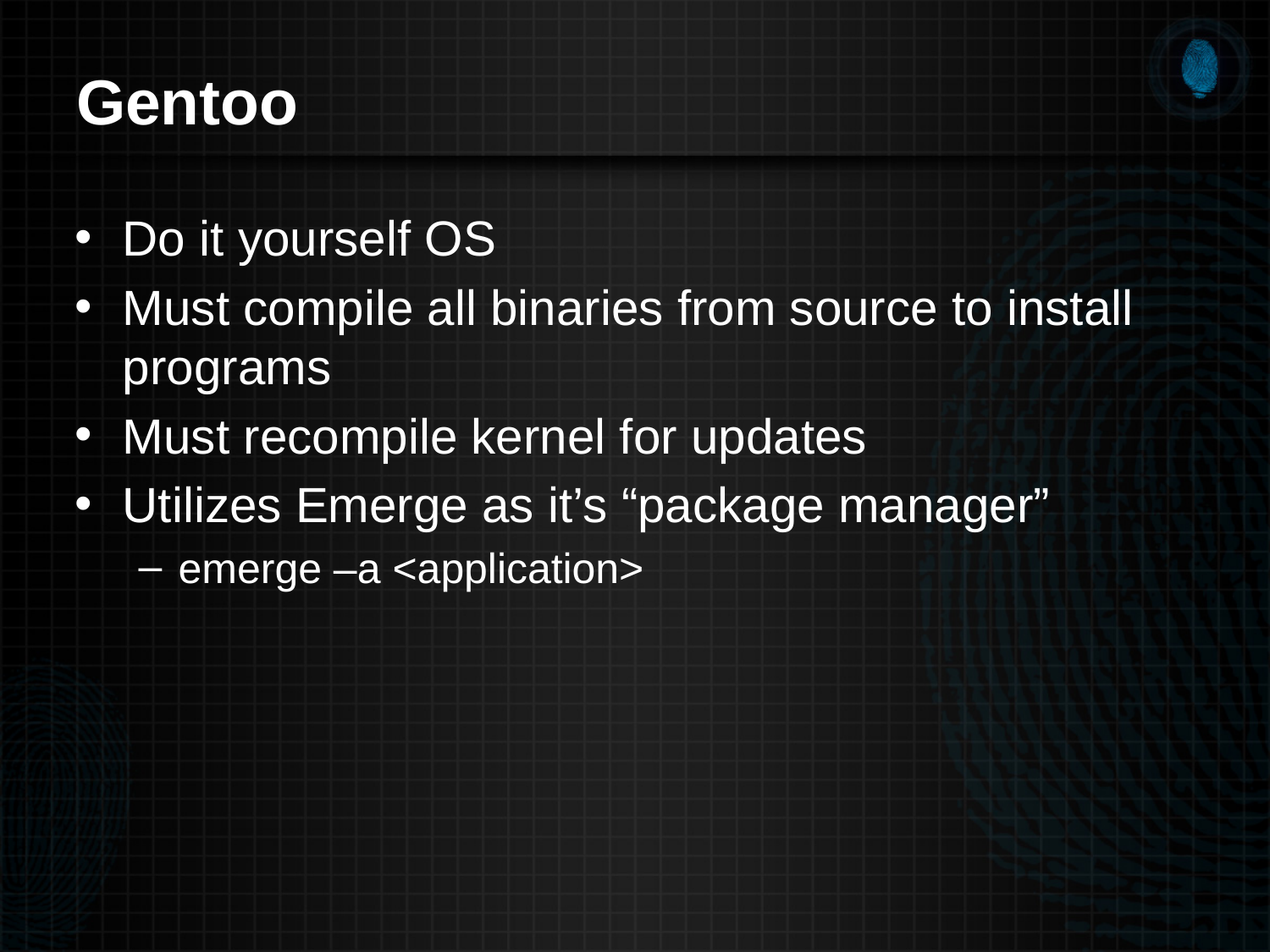

# Gentoo
Do it yourself OS
Must compile all binaries from source to install programs
Must recompile kernel for updates
Utilizes Emerge as it’s “package manager”
emerge –a <application>